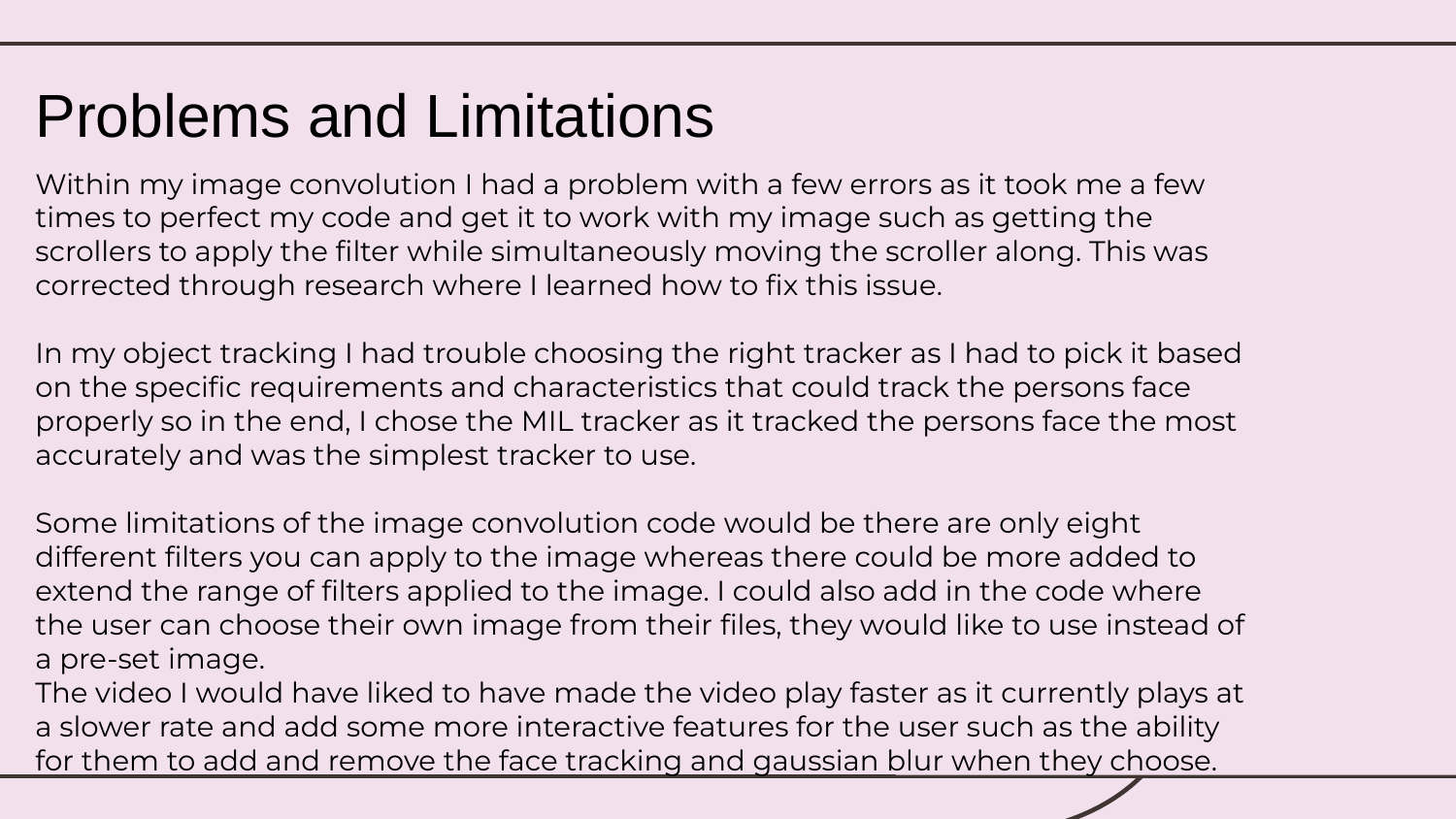

# Problems and Limitations
Within my image convolution I had a problem with a few errors as it took me a few times to perfect my code and get it to work with my image such as getting the scrollers to apply the filter while simultaneously moving the scroller along. This was corrected through research where I learned how to fix this issue.

In my object tracking I had trouble choosing the right tracker as I had to pick it based on the specific requirements and characteristics that could track the persons face properly so in the end, I chose the MIL tracker as it tracked the persons face the most accurately and was the simplest tracker to use.

Some limitations of the image convolution code would be there are only eight different filters you can apply to the image whereas there could be more added to extend the range of filters applied to the image. I could also add in the code where the user can choose their own image from their files, they would like to use instead of a pre-set image.
The video I would have liked to have made the video play faster as it currently plays at a slower rate and add some more interactive features for the user such as the ability for them to add and remove the face tracking and gaussian blur when they choose.